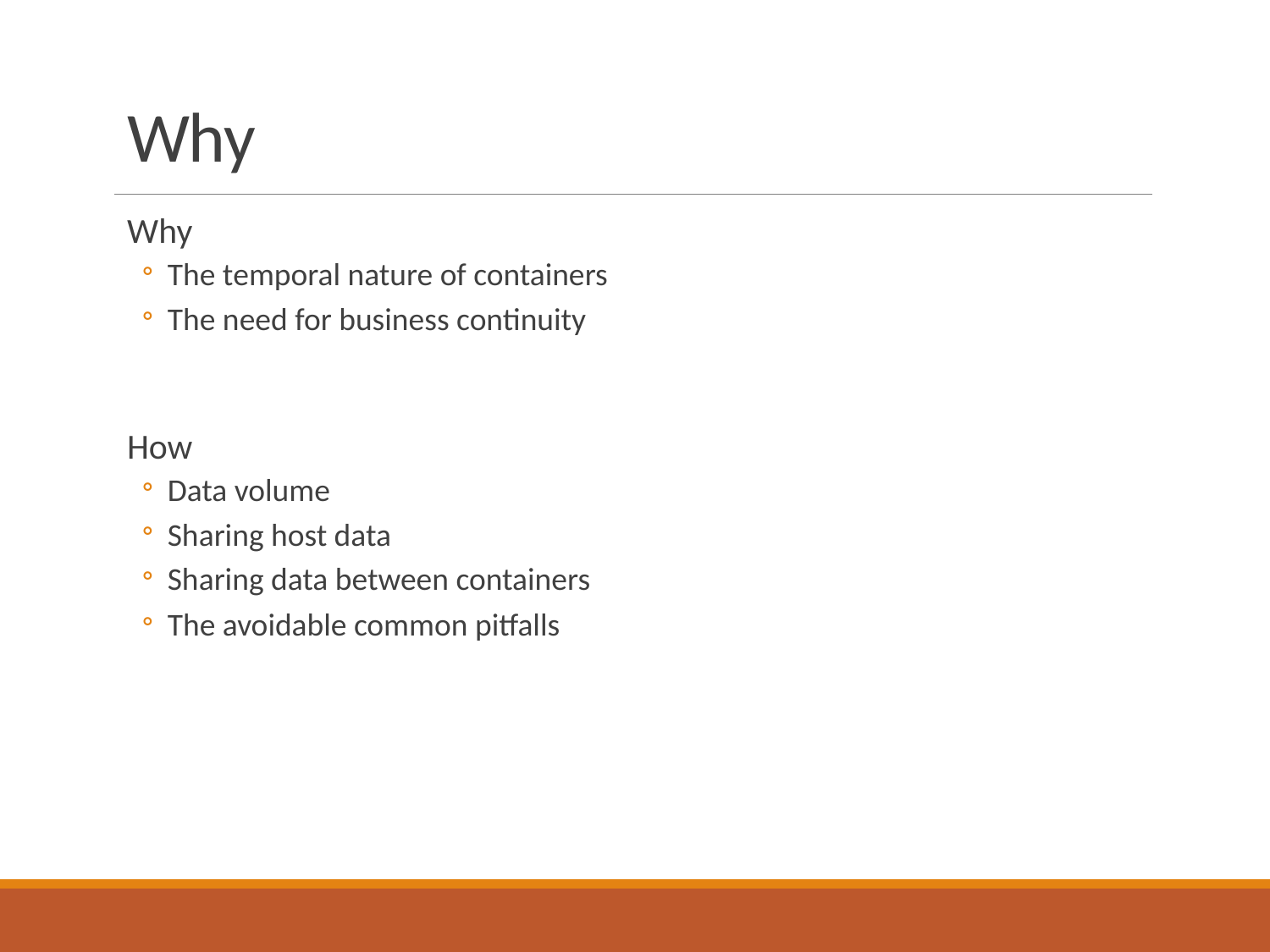

# Why
Why
The temporal nature of containers
The need for business continuity

How
Data volume
Sharing host data
Sharing data between containers
The avoidable common pitfalls